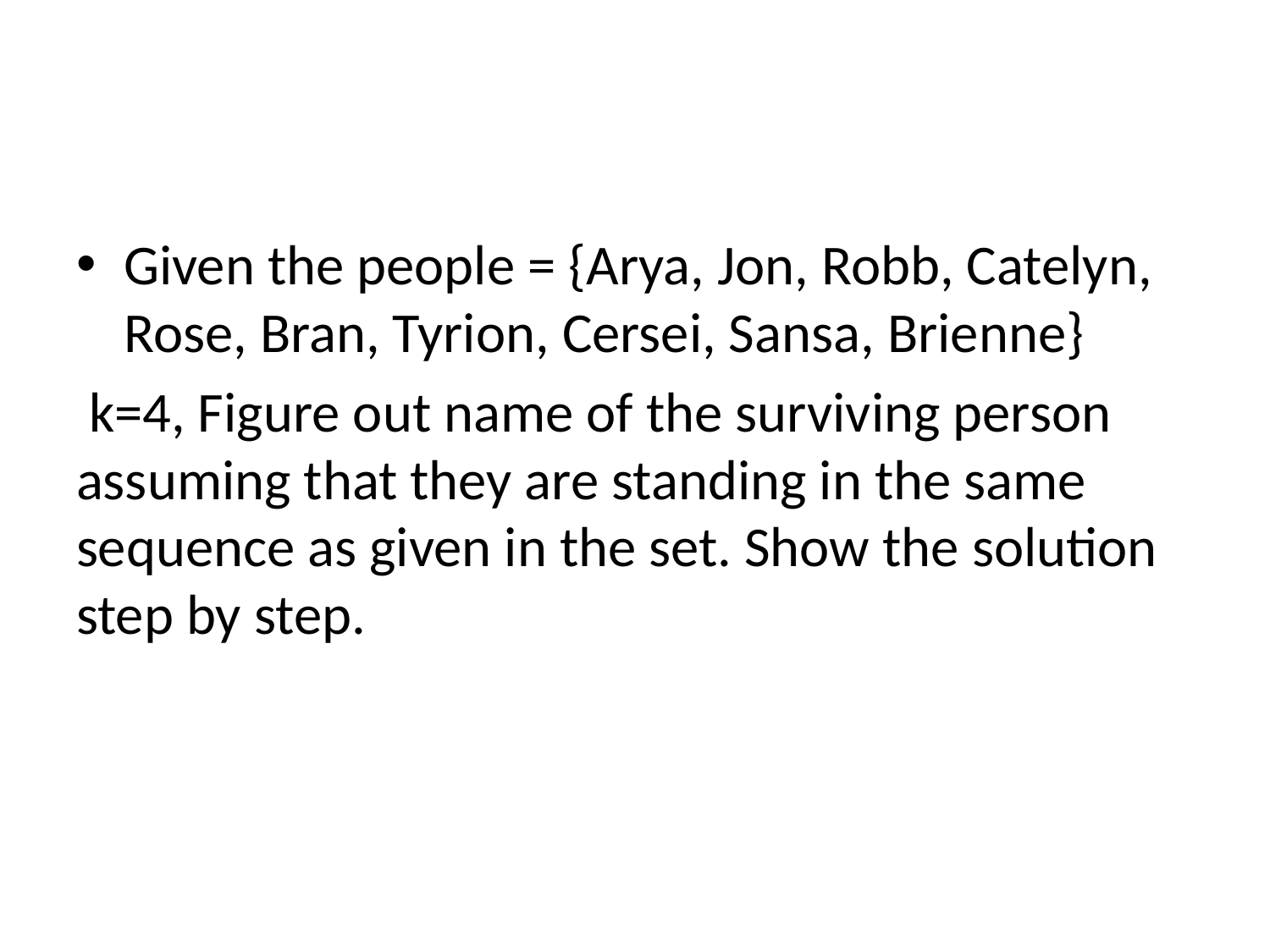

#
Given the people = {Arya, Jon, Robb, Catelyn, Rose, Bran, Tyrion, Cersei, Sansa, Brienne}
 k=4, Figure out name of the surviving person assuming that they are standing in the same sequence as given in the set. Show the solution step by step.